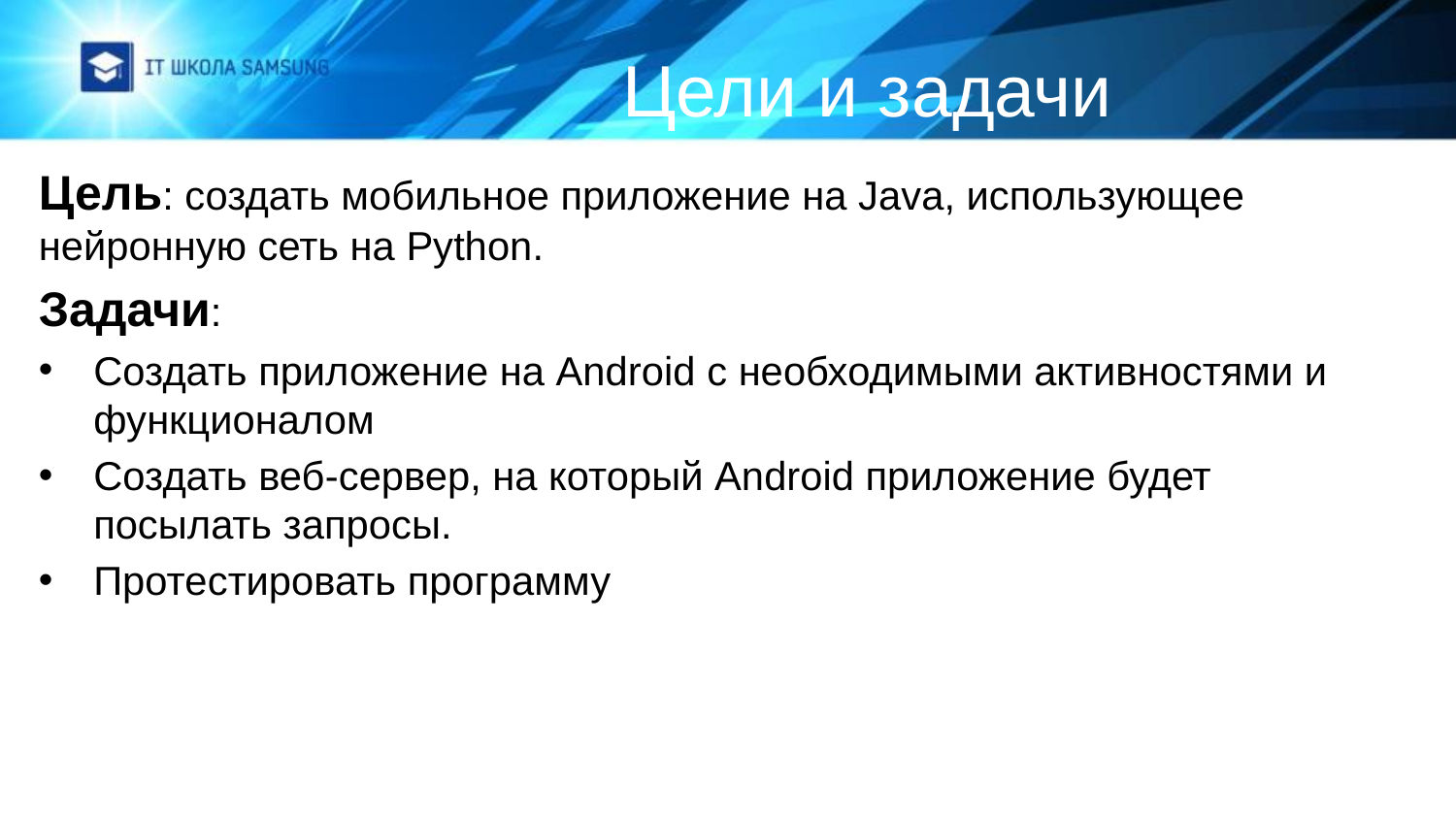

# Цели и задачи
Цель: создать мобильное приложение на Java, использующее нейронную сеть на Python.
Задачи:
Создать приложение на Android с необходимыми активностями и функционалом
Создать веб-сервер, на который Android приложение будет посылать запросы.
Протестировать программу